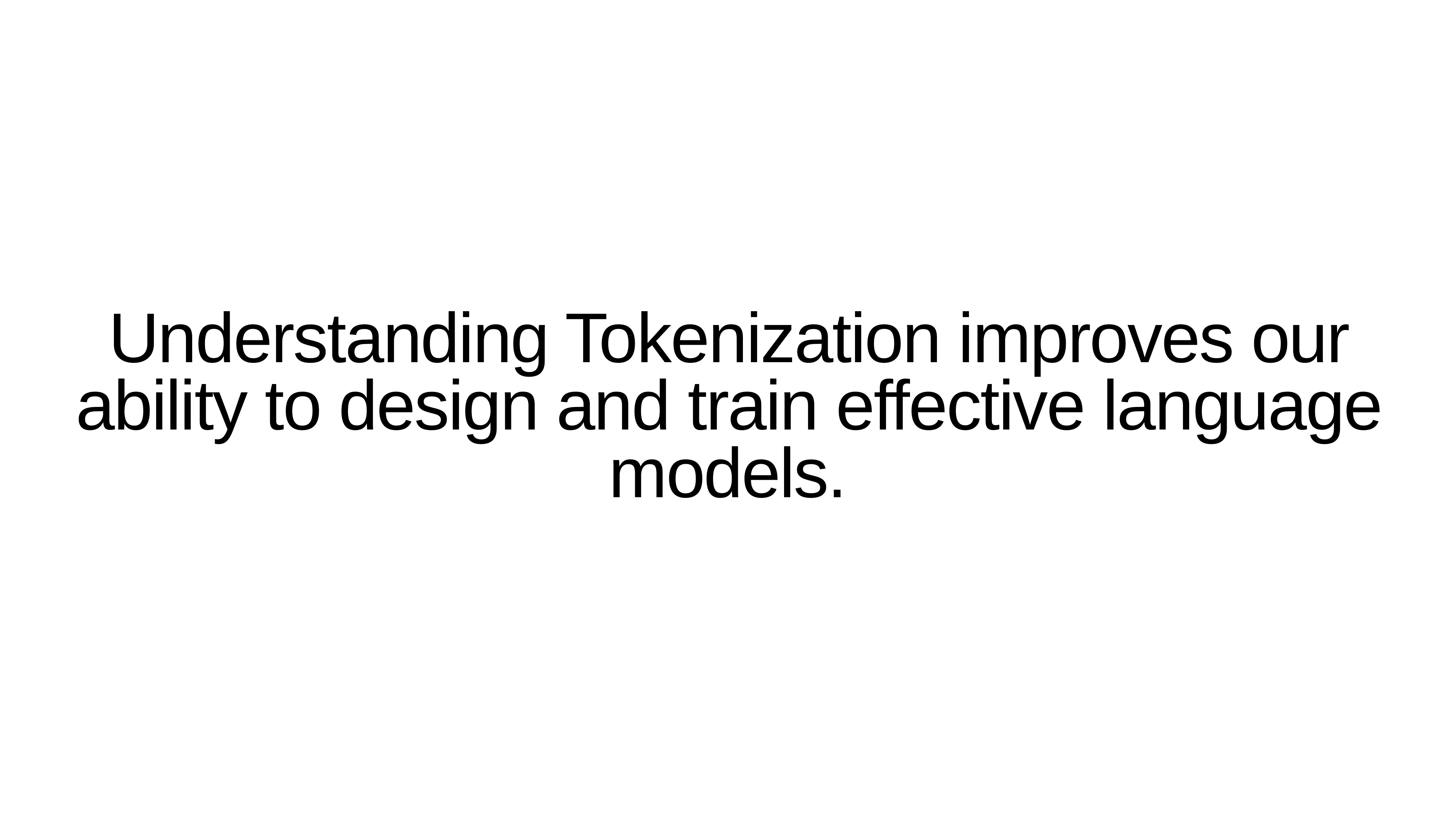

Understanding Tokenization improves our ability to design and train effective language models.